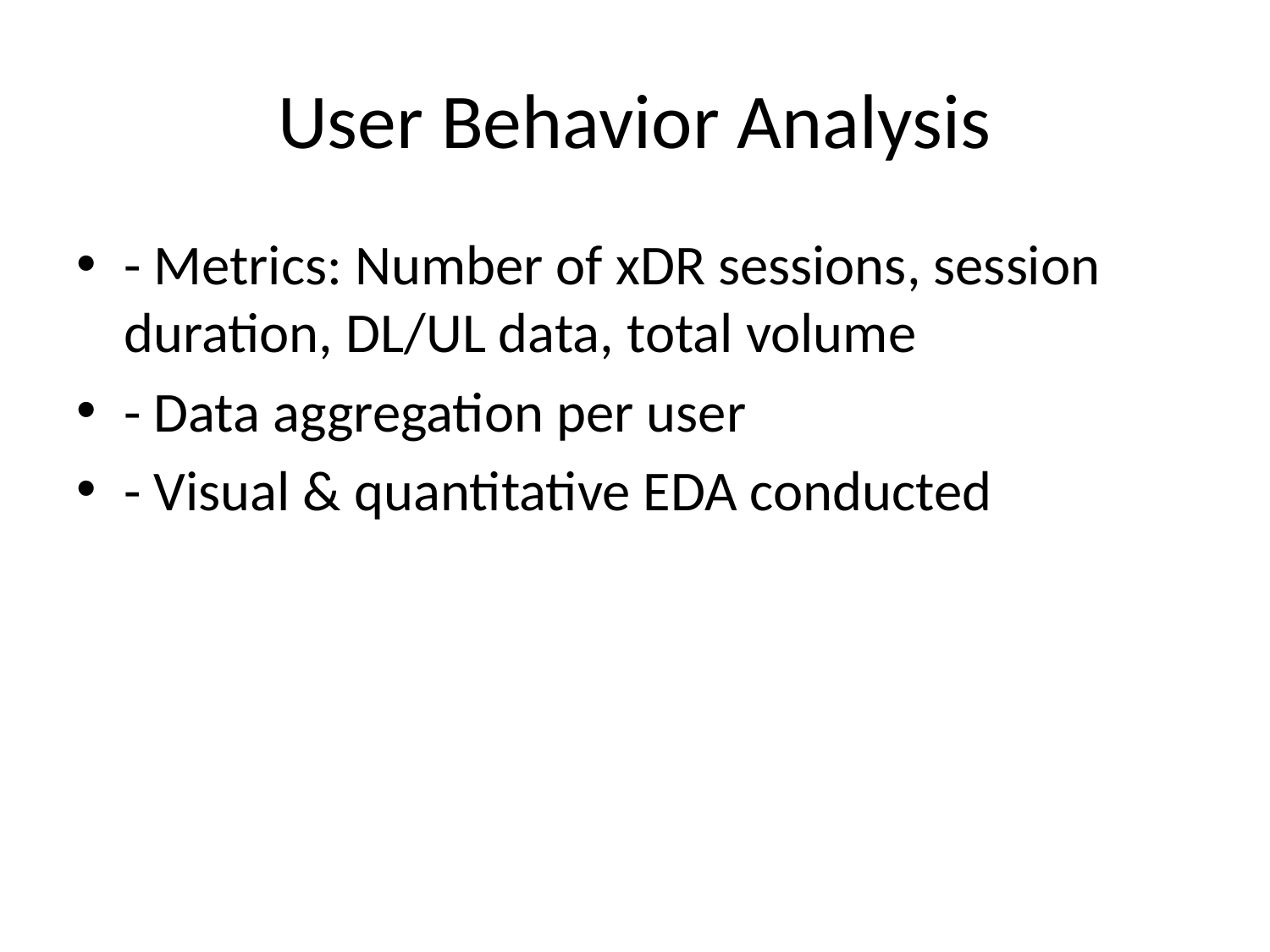

# User Behavior Analysis
- Metrics: Number of xDR sessions, session duration, DL/UL data, total volume
- Data aggregation per user
- Visual & quantitative EDA conducted